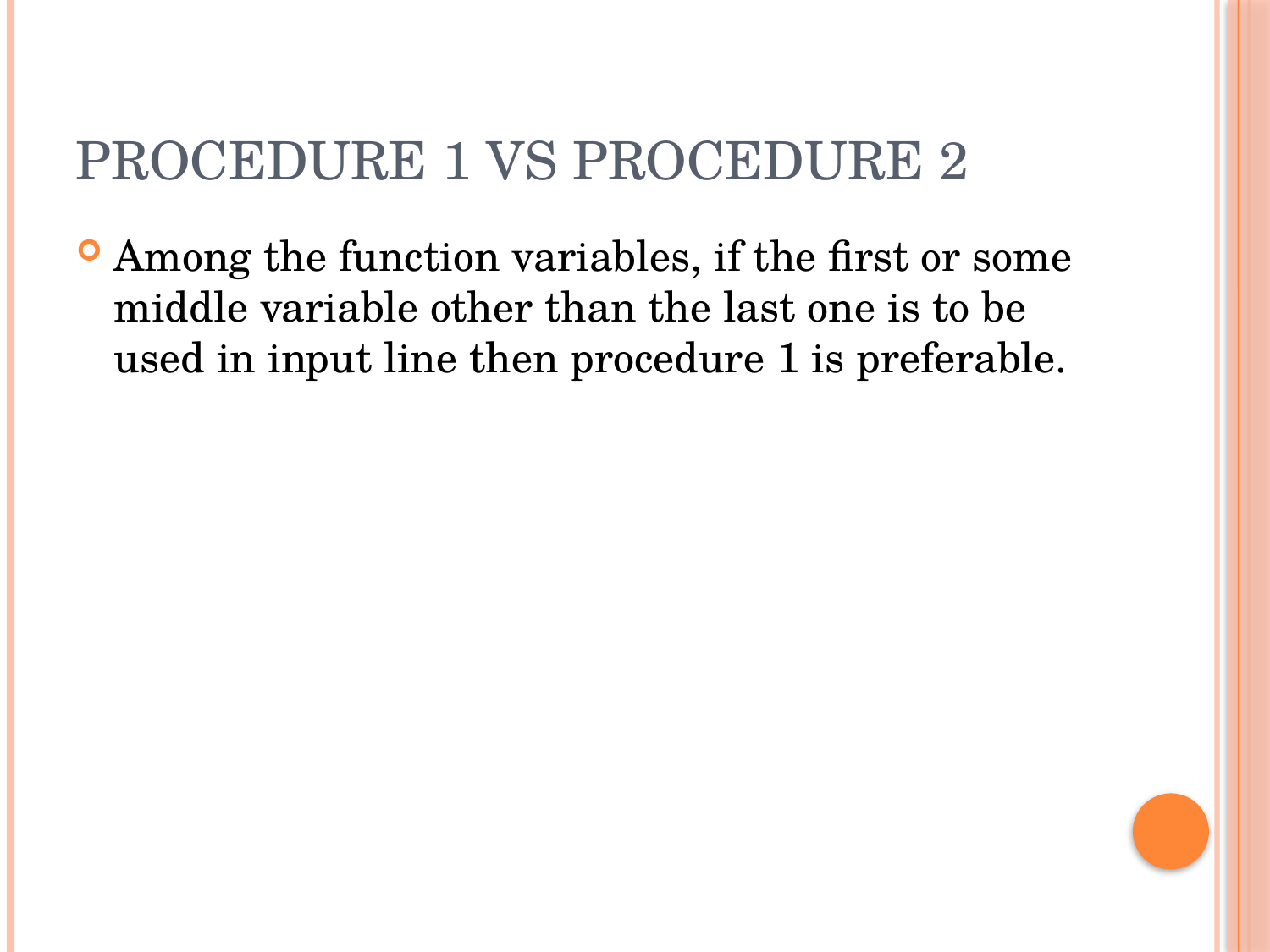

# Procedure 1 vs procedure 2
Among the function variables, if the first or some middle variable other than the last one is to be used in input line then procedure 1 is preferable.